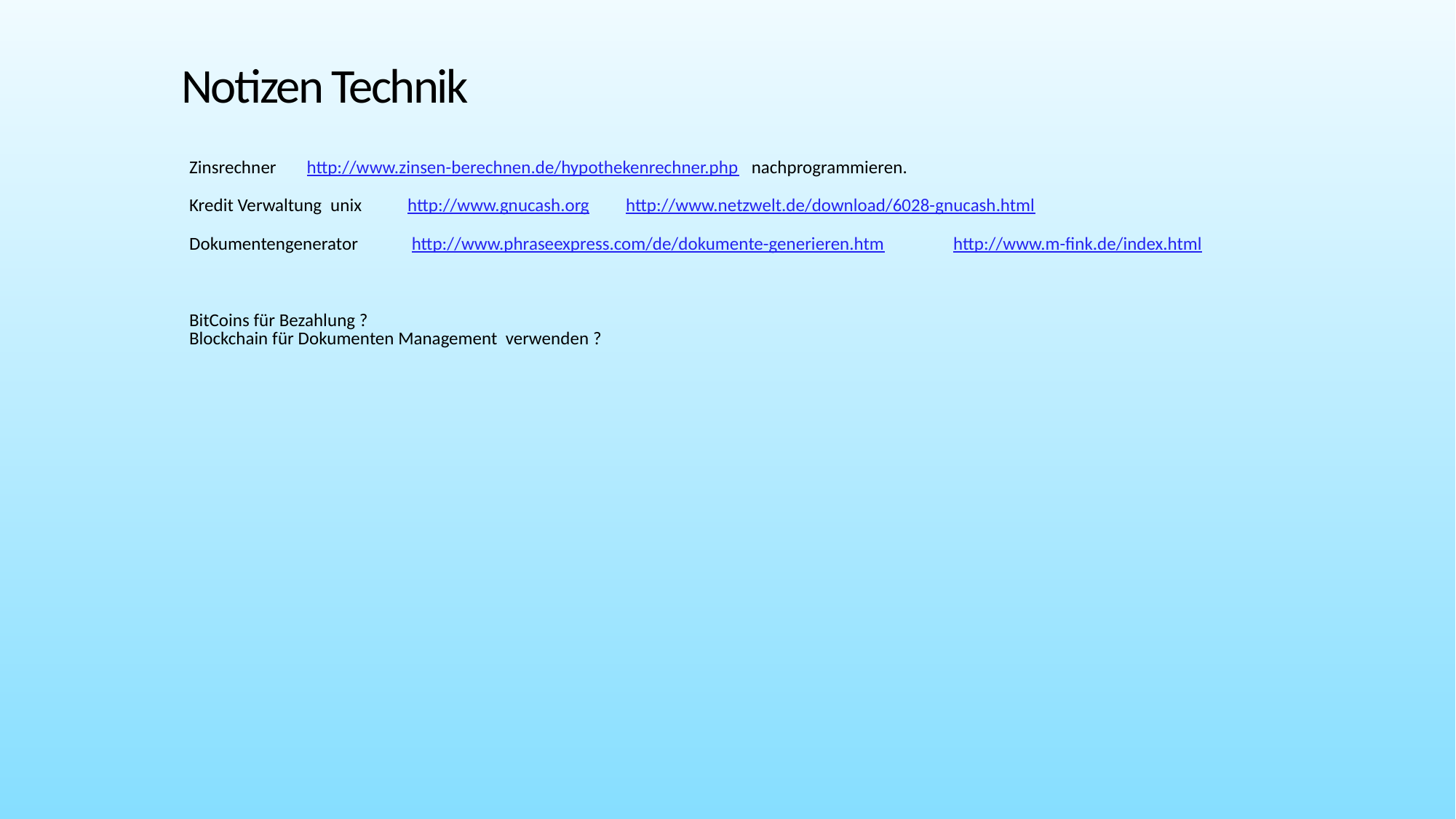

# Notizen Technik
Zinsrechner	  http://www.zinsen-berechnen.de/hypothekenrechner.php   nachprogrammieren.
Kredit Verwaltung  unix 	http://www.gnucash.org  	http://www.netzwelt.de/download/6028-gnucash.html
Dokumentengenerator	 http://www.phraseexpress.com/de/dokumente-generieren.htm  	http://www.m-fink.de/index.html

BitCoins für Bezahlung ?
Blockchain für Dokumenten Management  verwenden ?